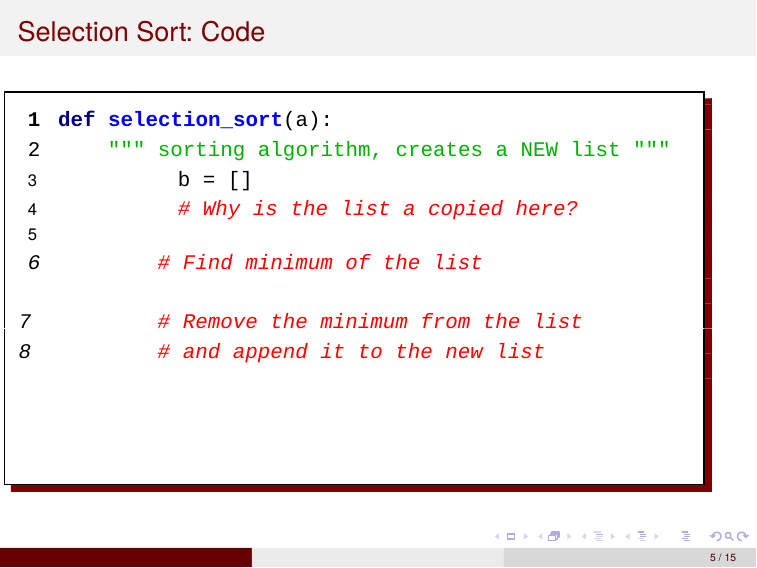

# Selection Sort: Code

def selection_sort(a):
""" sorting algorithm, creates a NEW list """
3	b = []
4	# Why is the list a copied here?
5
# Find minimum of the list

# Remove the minimum from the list
# and append it to the new list

5 / 15